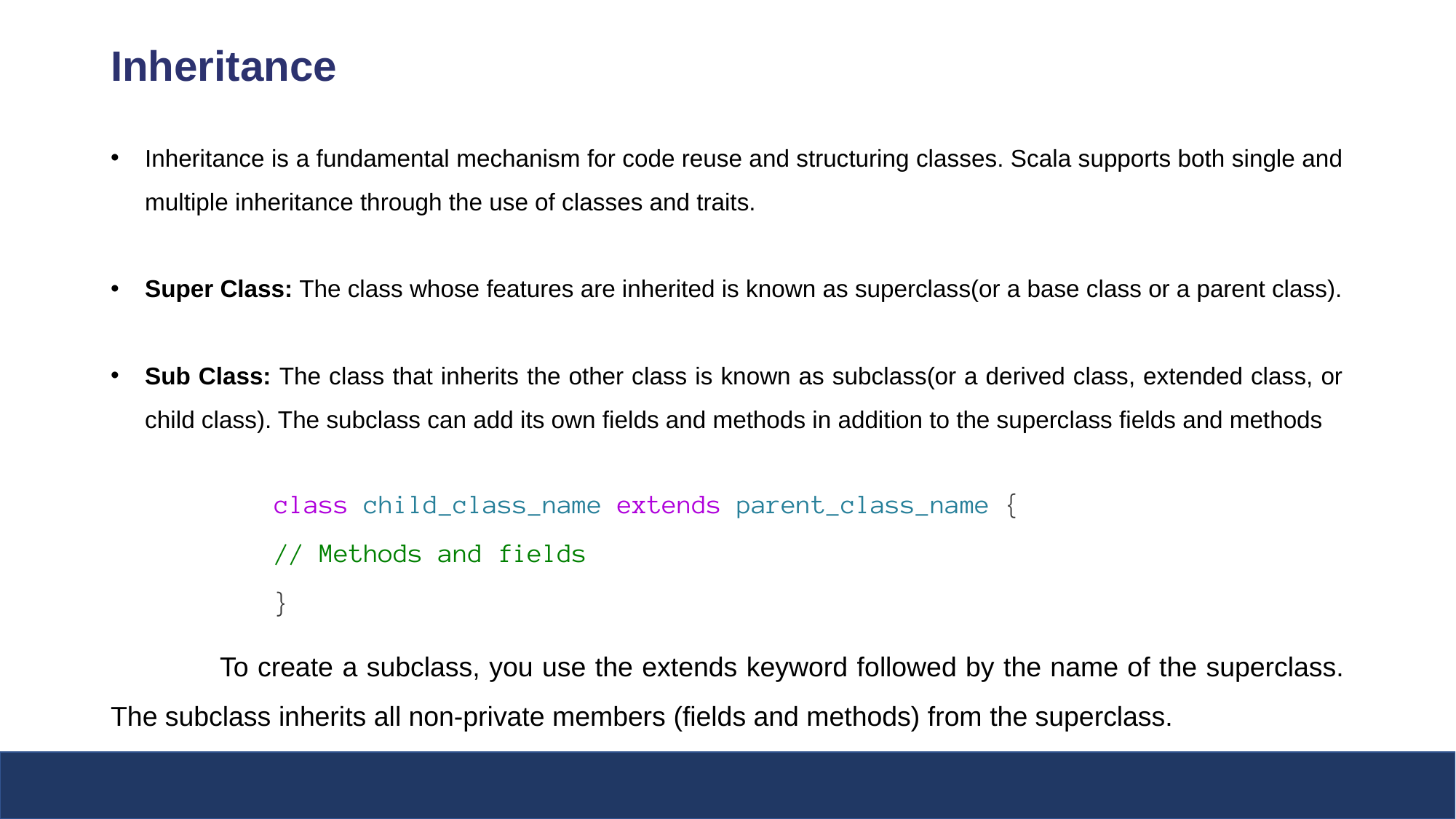

Inheritance
Inheritance is a fundamental mechanism for code reuse and structuring classes. Scala supports both single and multiple inheritance through the use of classes and traits.

Super Class: The class whose features are inherited is known as superclass(or a base class or a parent class).

Sub Class: The class that inherits the other class is known as subclass(or a derived class, extended class, or child class). The subclass can add its own fields and methods in addition to the superclass fields and methods
class child_class_name extends parent_class_name {
// Methods and fields
}
	To create a subclass, you use the extends keyword followed by the name of the superclass. The subclass inherits all non-private members (fields and methods) from the superclass.
36